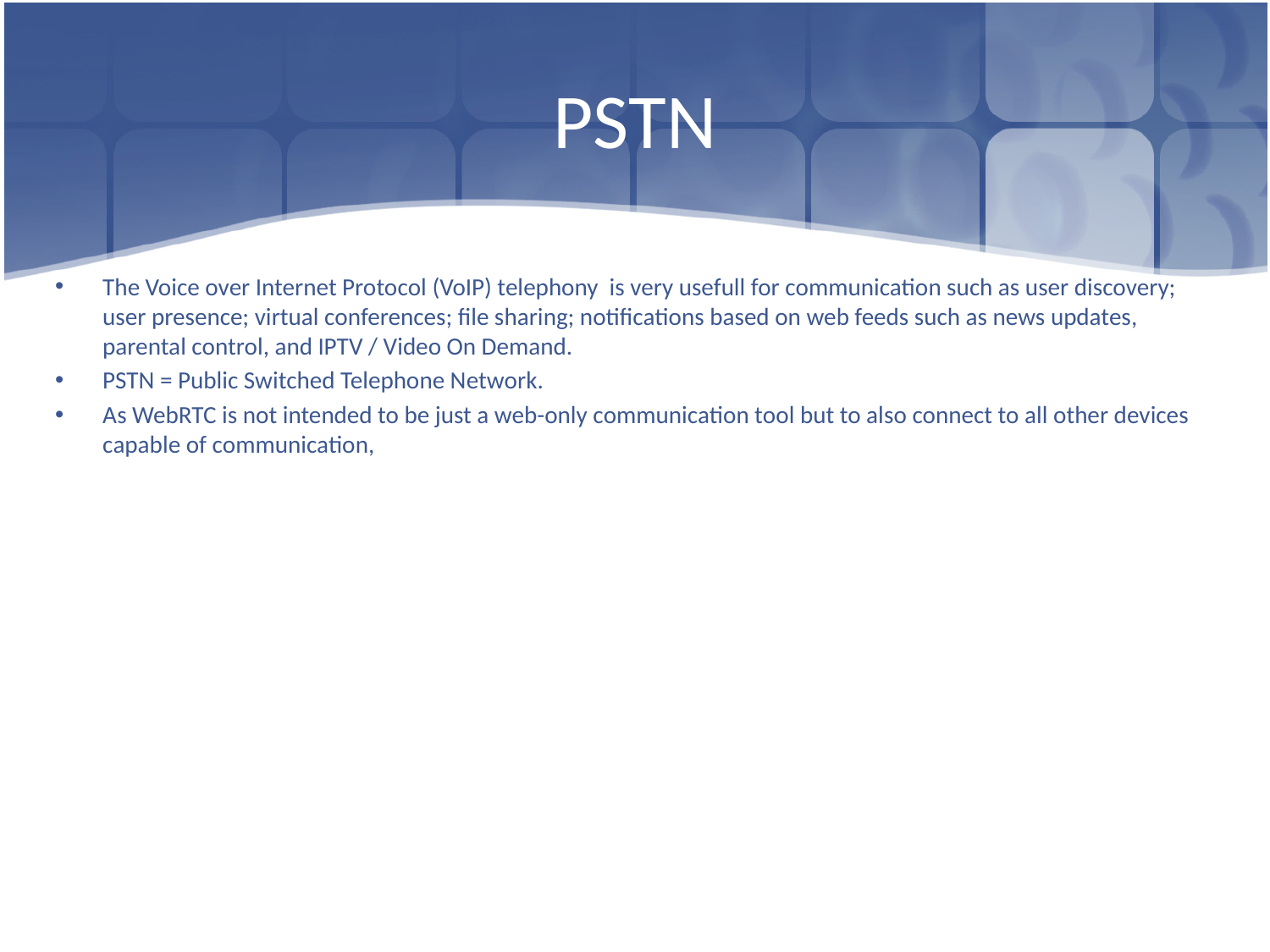

# PSTN
The Voice over Internet Protocol (VoIP) telephony  is very usefull for communication such as user discovery; user presence; virtual conferences; file sharing; notifications based on web feeds such as news updates, parental control, and IPTV / Video On Demand.
PSTN = Public Switched Telephone Network.
As WebRTC is not intended to be just a web-only communication tool but to also connect to all other devices capable of communication,